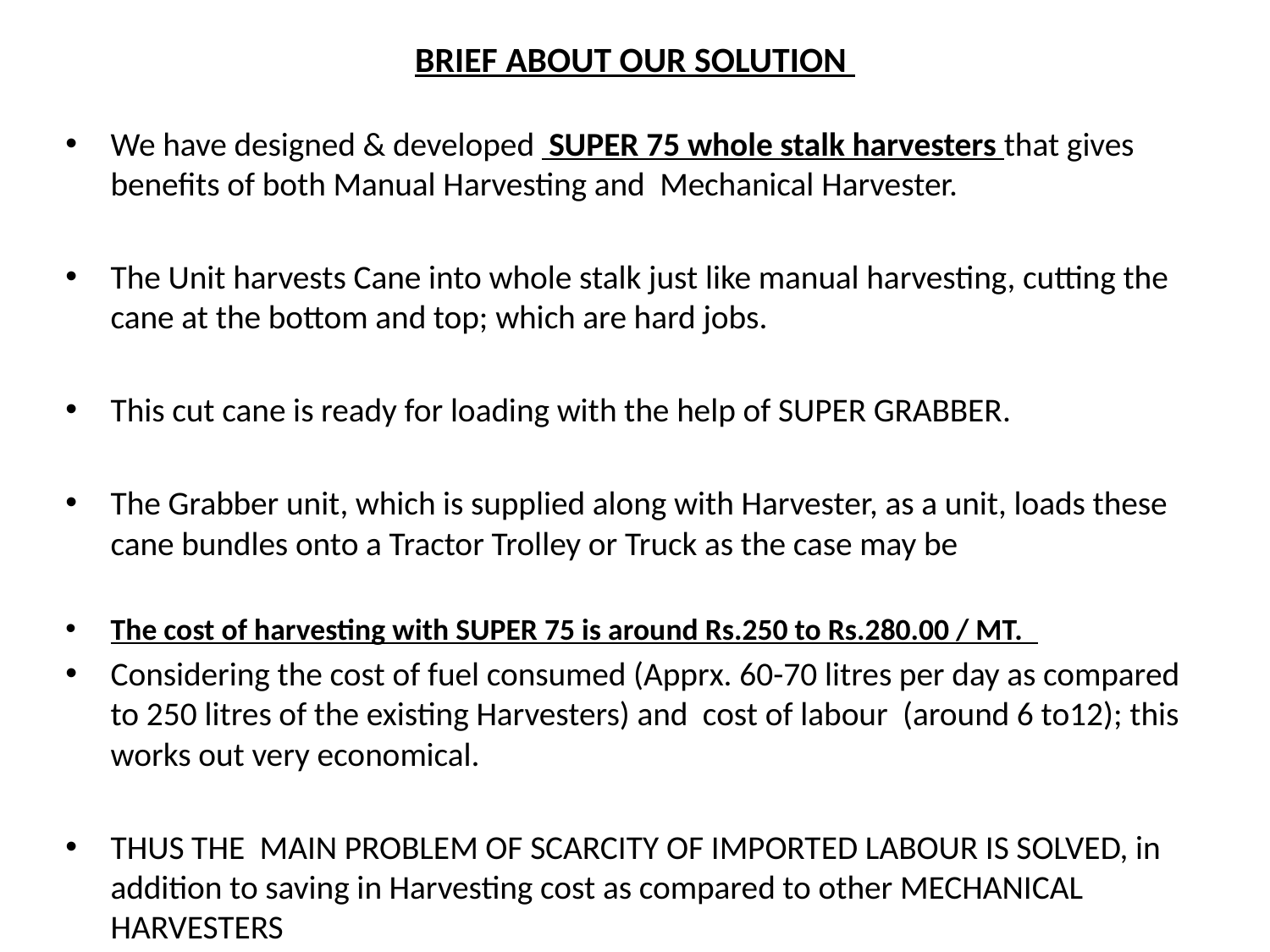

# BRIEF ABOUT OUR SOLUTION
We have designed & developed  SUPER 75 whole stalk harvesters that gives benefits of both Manual Harvesting and  Mechanical Harvester.

The Unit harvests Cane into whole stalk just like manual harvesting, cutting the cane at the bottom and top; which are hard jobs.

This cut cane is ready for loading with the help of SUPER GRABBER.

The Grabber unit, which is supplied along with Harvester, as a unit, loads these cane bundles onto a Tractor Trolley or Truck as the case may be

The cost of harvesting with SUPER 75 is around Rs.250 to Rs.280.00 / MT.
Considering the cost of fuel consumed (Apprx. 60-70 litres per day as compared to 250 litres of the existing Harvesters) and  cost of labour  (around 6 to12); this works out very economical.

THUS THE  MAIN PROBLEM OF SCARCITY OF IMPORTED LABOUR IS SOLVED, in addition to saving in Harvesting cost as compared to other MECHANICAL HARVESTERS